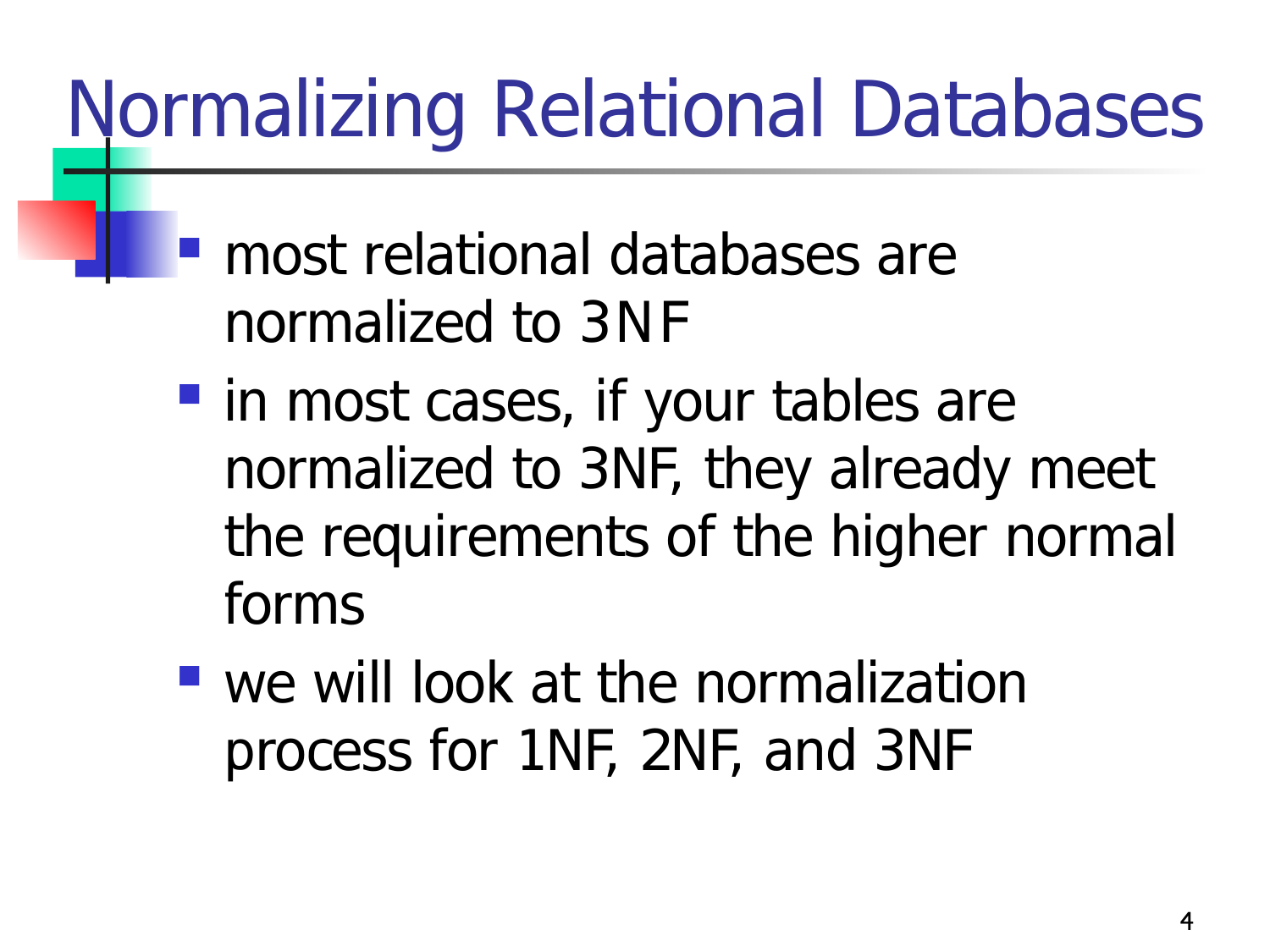

# Normalizing Relational Databases
most relational databases are normalized to 3NF
in most cases, if your tables are normalized to 3NF, they already meet the requirements of the higher normal forms
we will look at the normalization process for 1NF, 2NF, and 3NF

4